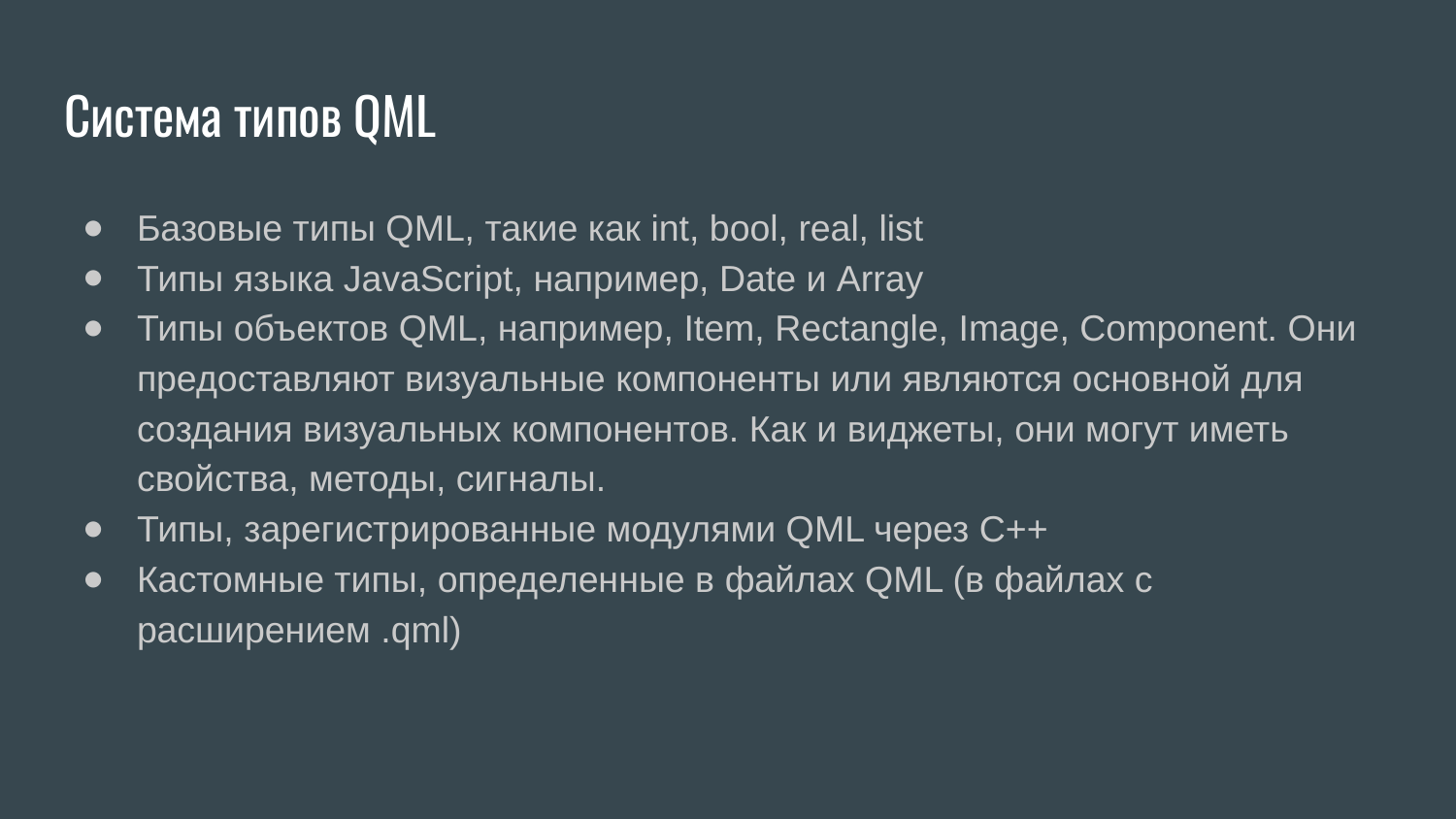

# Система типов QML
Базовые типы QML, такие как int, bool, real, list
Типы языка JavaScript, например, Date и Array
Типы объектов QML, например, Item, Rectangle, Image, Component. Они предоставляют визуальные компоненты или являются основной для создания визуальных компонентов. Как и виджеты, они могут иметь свойства, методы, сигналы.
Типы, зарегистрированные модулями QML через C++
Кастомные типы, определенные в файлах QML (в файлах с расширением .qml)